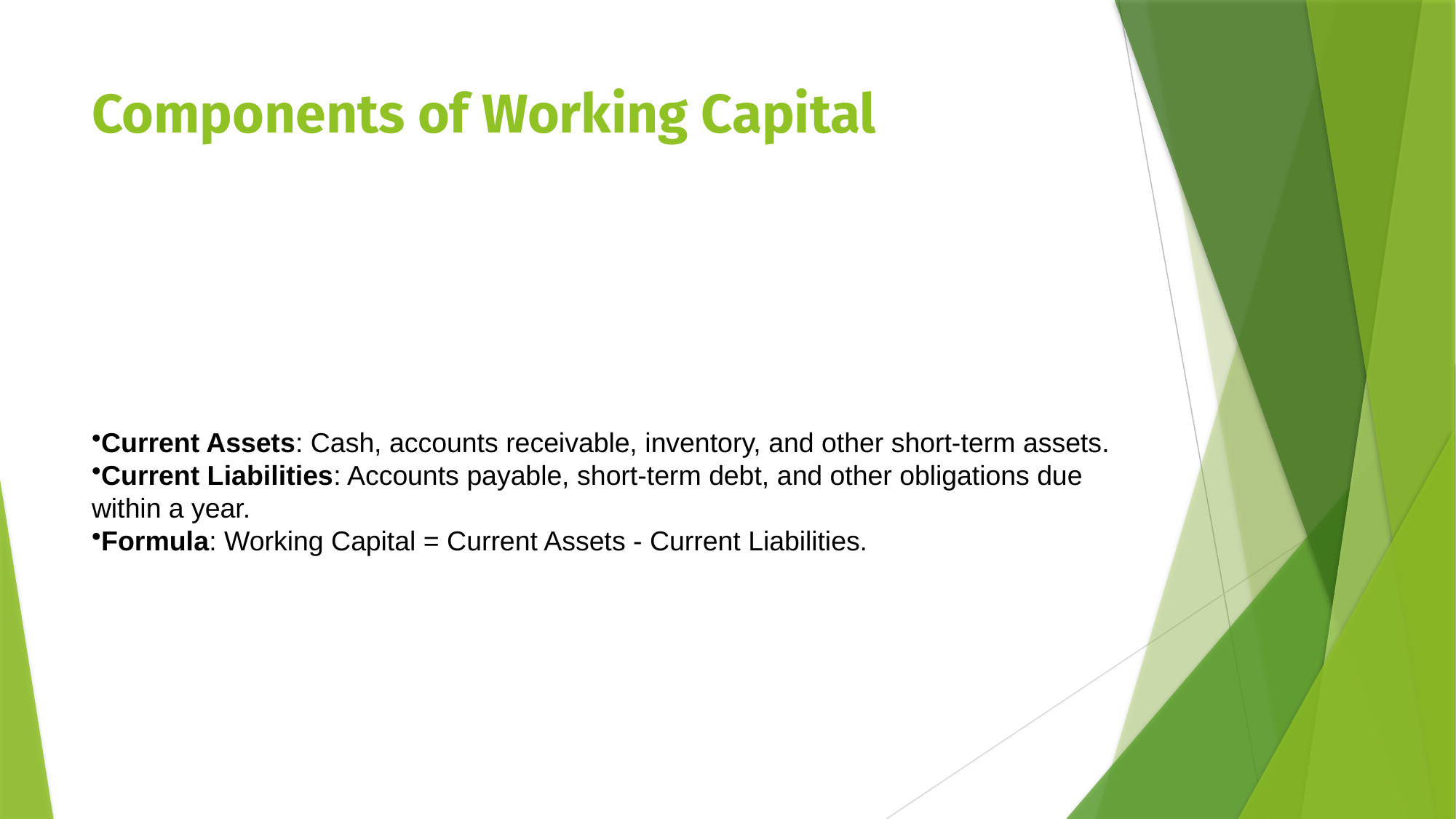

# Components of Working Capital
Current Assets: Cash, accounts receivable, inventory, and other short-term assets.
Current Liabilities: Accounts payable, short-term debt, and other obligations due within a year.
Formula: Working Capital = Current Assets - Current Liabilities.